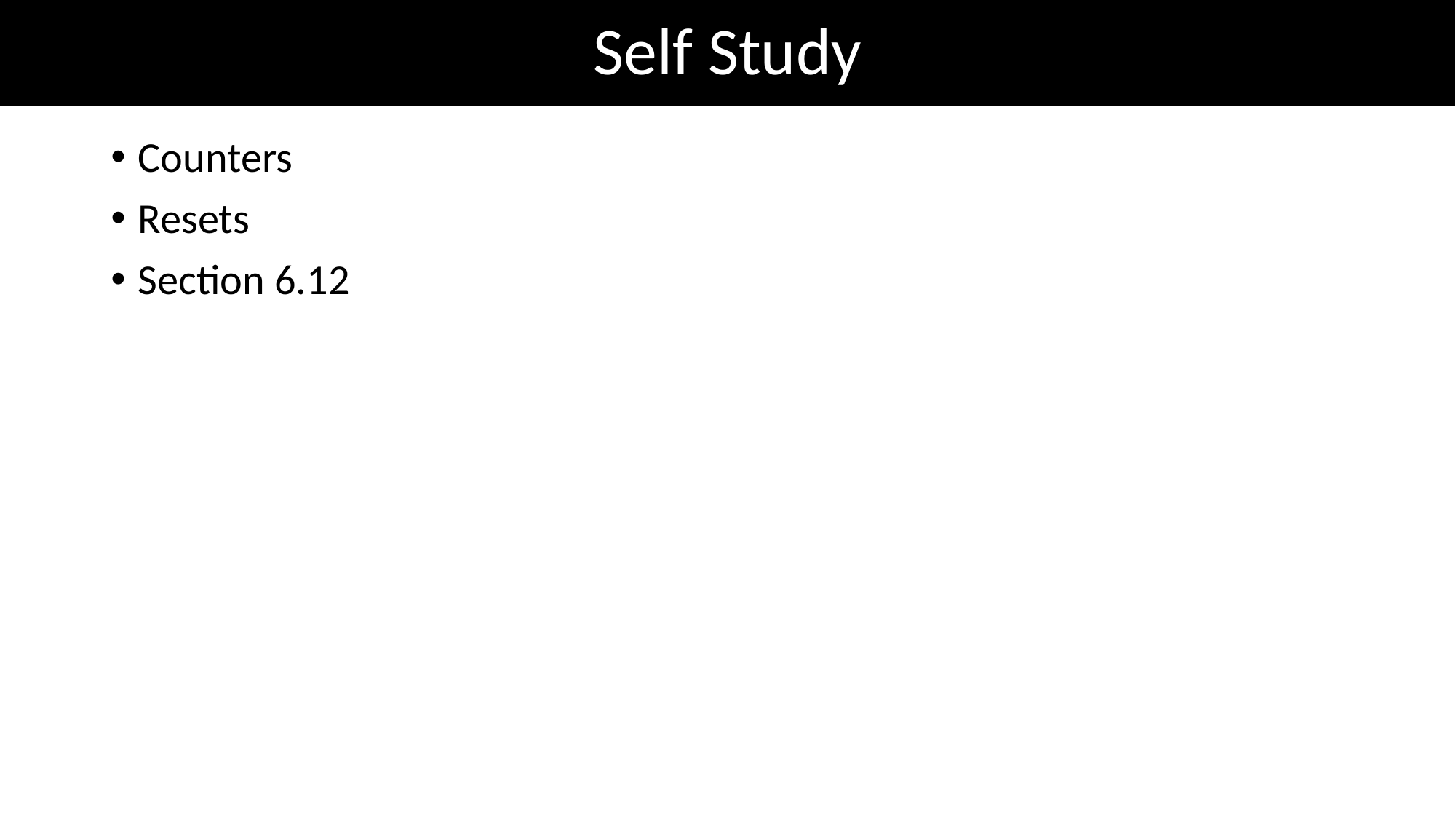

# Self Study
Counters
Resets
Section 6.12